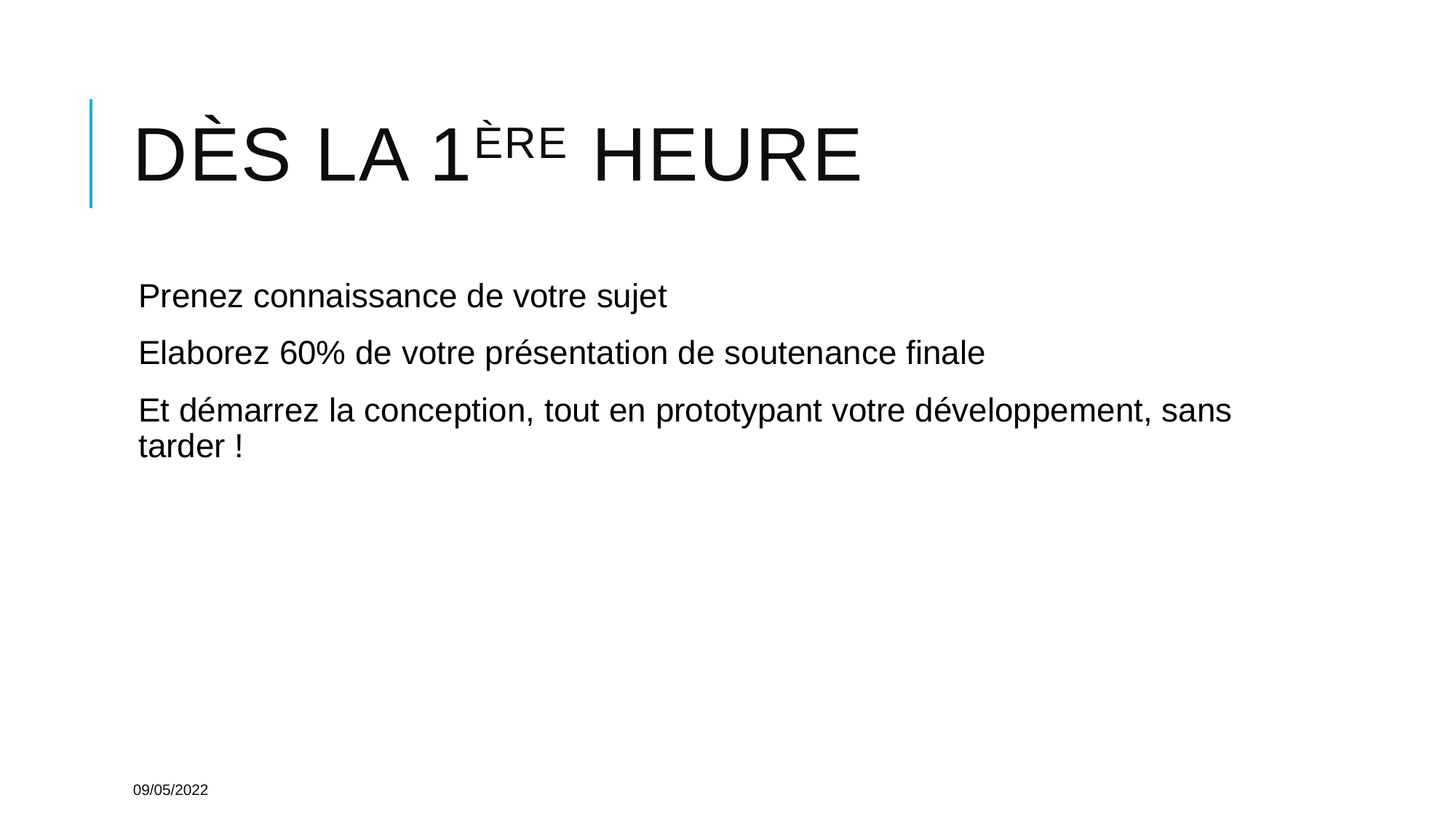

# Dès la 1ère heure
Prenez connaissance de votre sujet
Elaborez 60% de votre présentation de soutenance finale
Et démarrez la conception, tout en prototypant votre développement, sans tarder !
09/05/2022